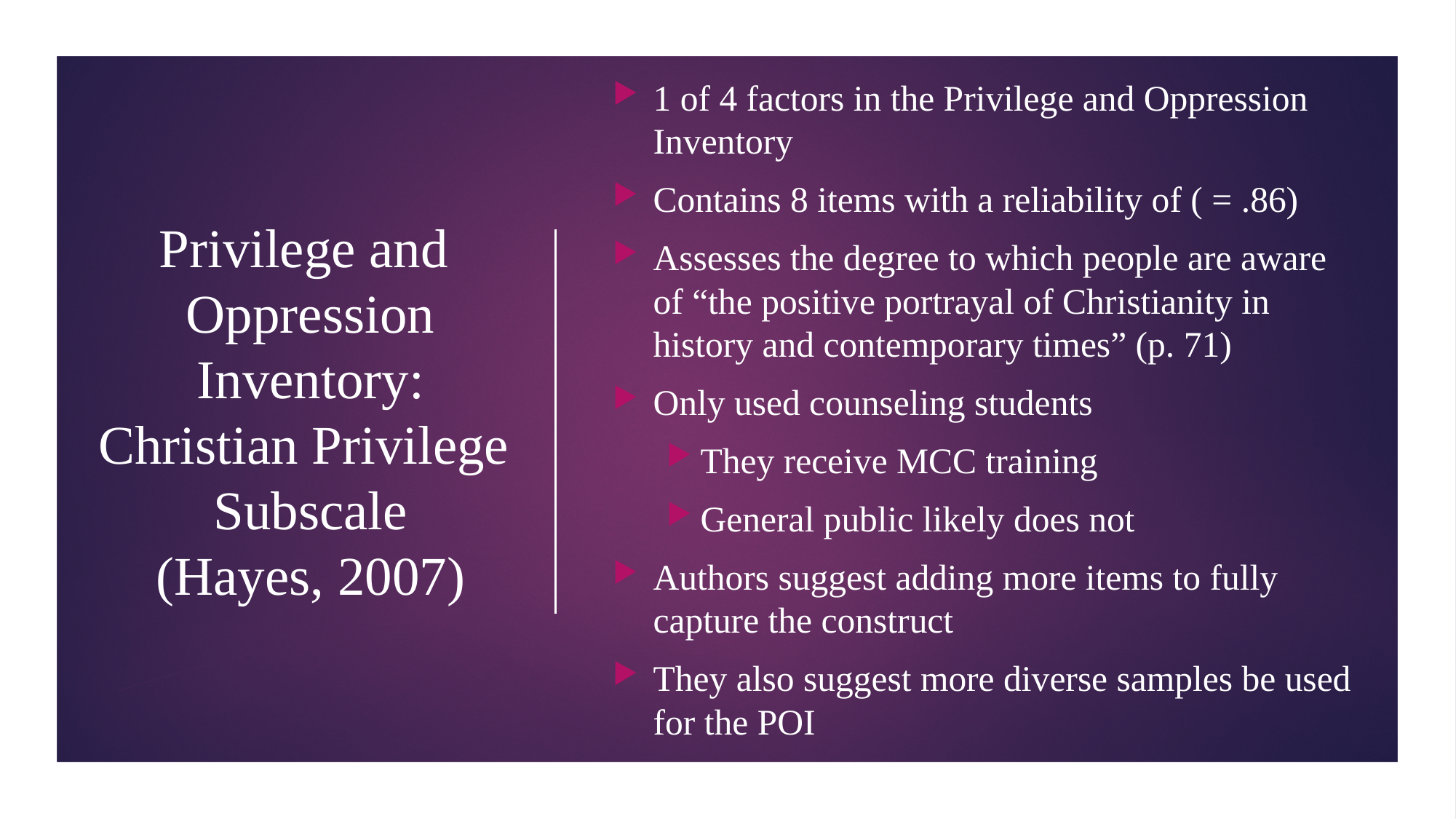

1 of 4 factors in the Privilege and Oppression Inventory
Contains 8 items with a reliability of ( = .86)
Assesses the degree to which people are aware of “the positive portrayal of Christianity in history and contemporary times” (p. 71)
Only used counseling students
They receive MCC training
General public likely does not
Authors suggest adding more items to fully capture the construct
They also suggest more diverse samples be used for the POI

# Privilege and Oppression Inventory: Christian Privilege Subscale (Hayes, 2007)